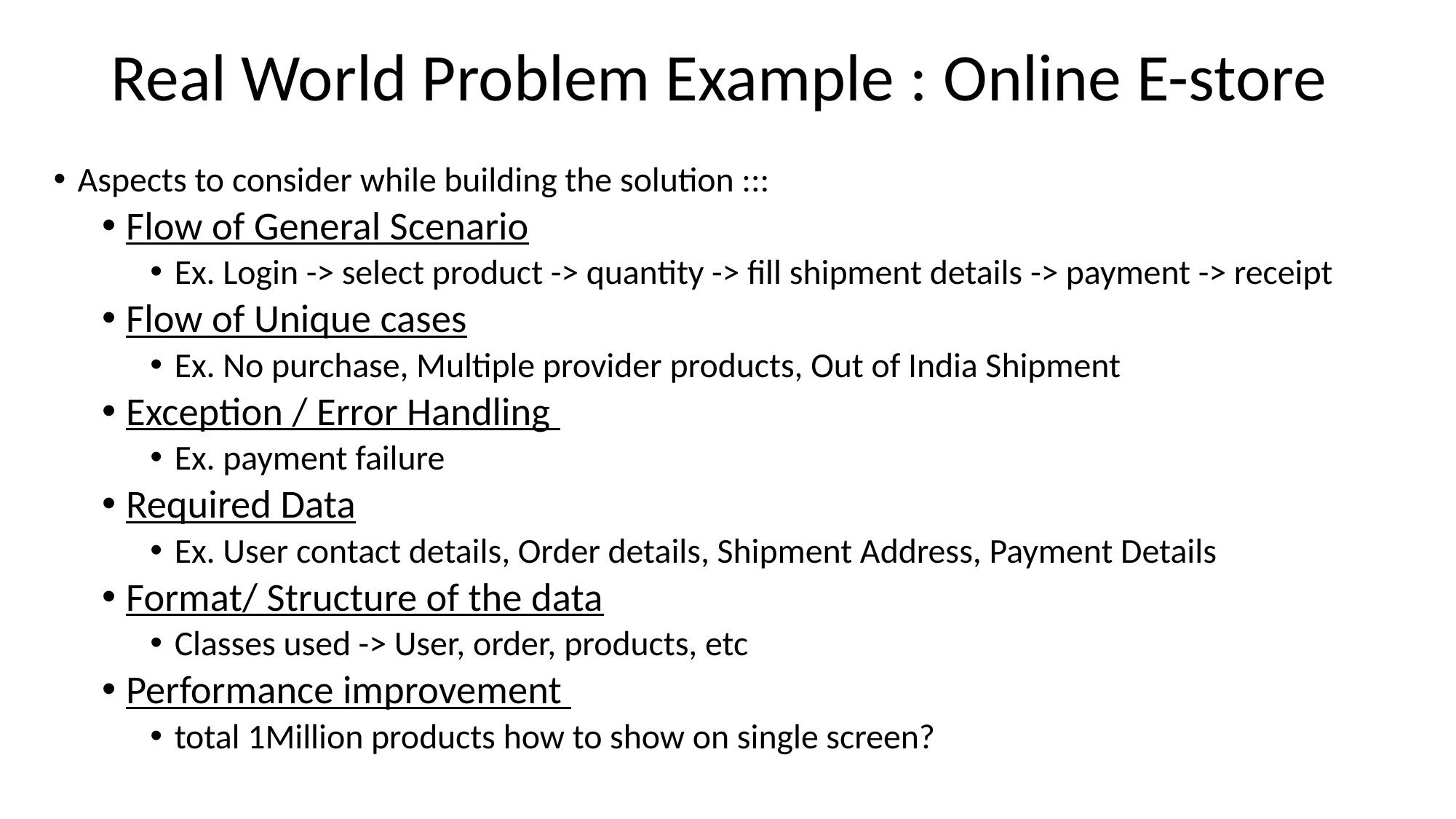

# Real World Problem Example : Online E-store
Aspects to consider while building the solution :::
Flow of General Scenario
Ex. Login -> select product -> quantity -> fill shipment details -> payment -> receipt
Flow of Unique cases
Ex. No purchase, Multiple provider products, Out of India Shipment
Exception / Error Handling
Ex. payment failure
Required Data
Ex. User contact details, Order details, Shipment Address, Payment Details
Format/ Structure of the data
Classes used -> User, order, products, etc
Performance improvement
total 1Million products how to show on single screen?